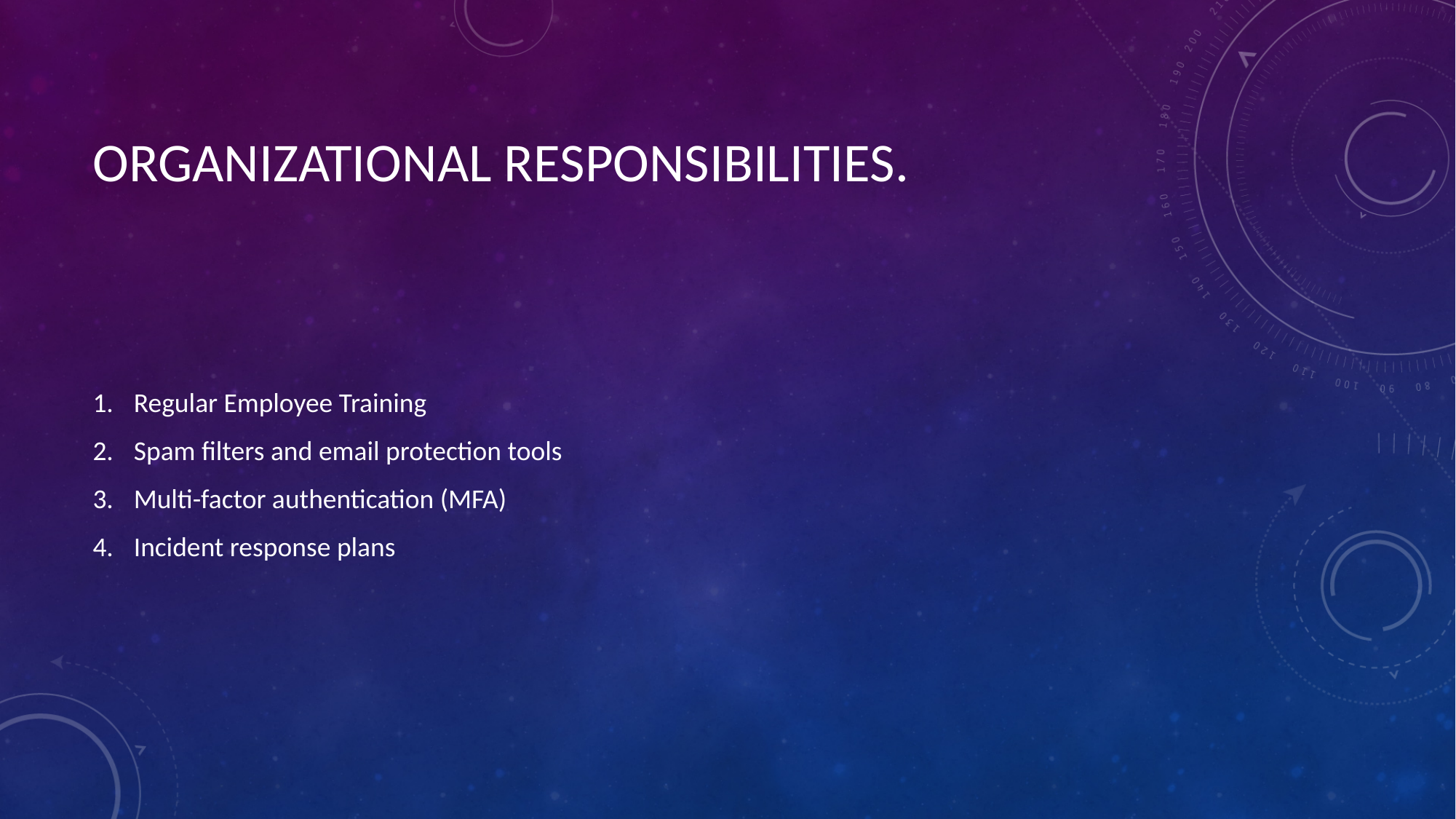

# Organizational responsibilities.
Regular Employee Training
Spam filters and email protection tools
Multi-factor authentication (MFA)
Incident response plans